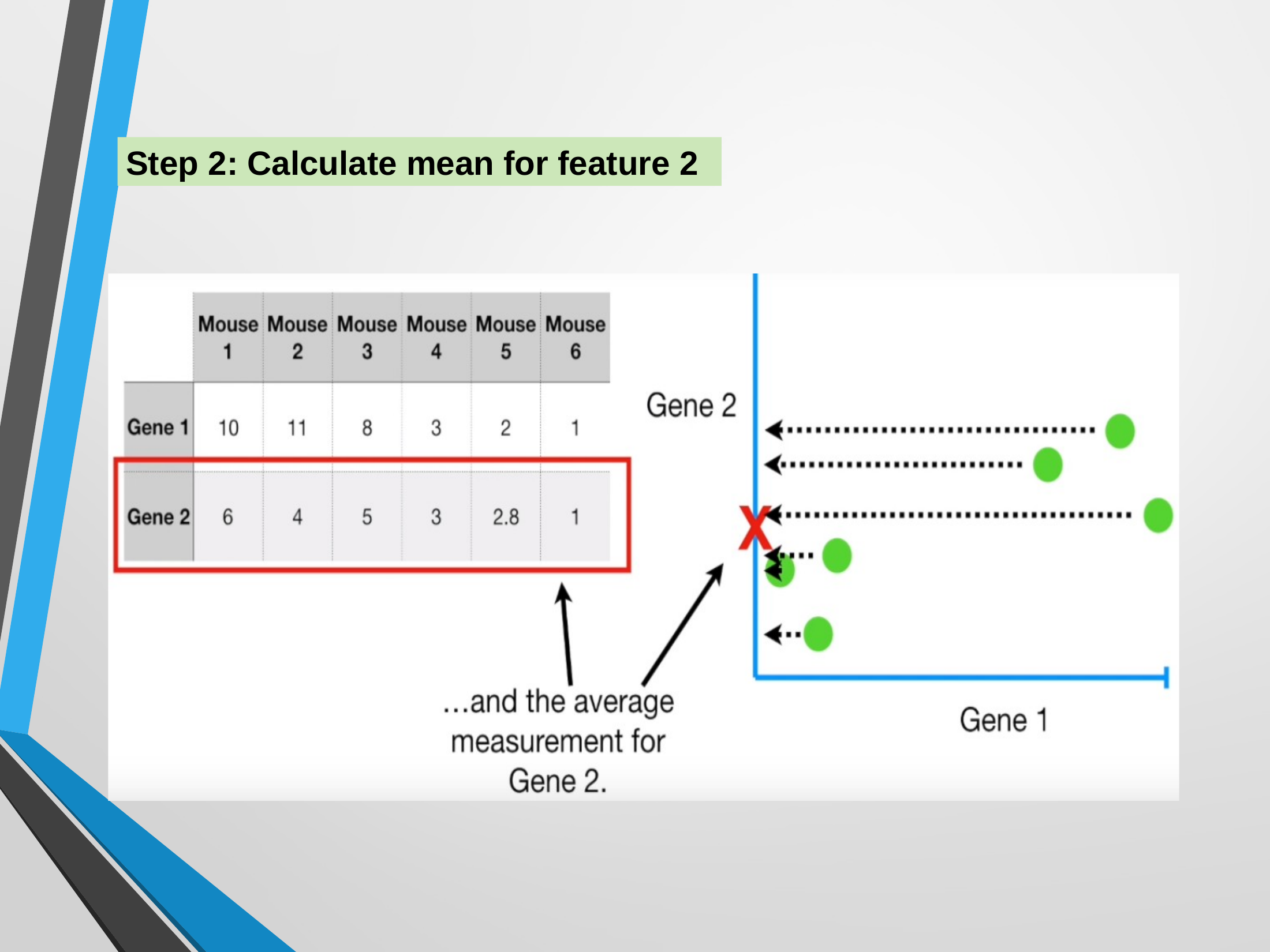

Step 2: Calculate mean for feature 2